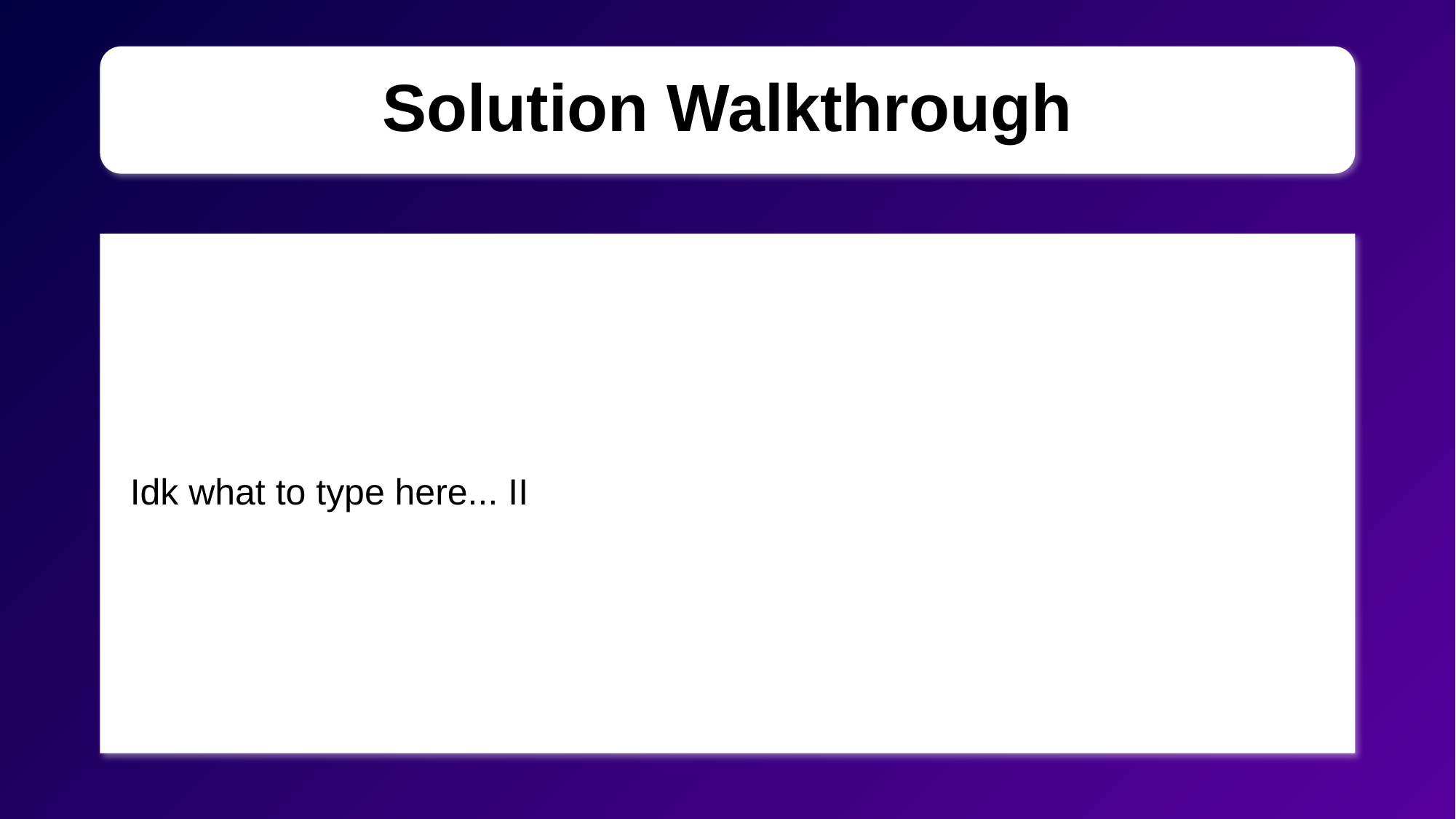

Solution Walkthrough
Idk what to type here... II